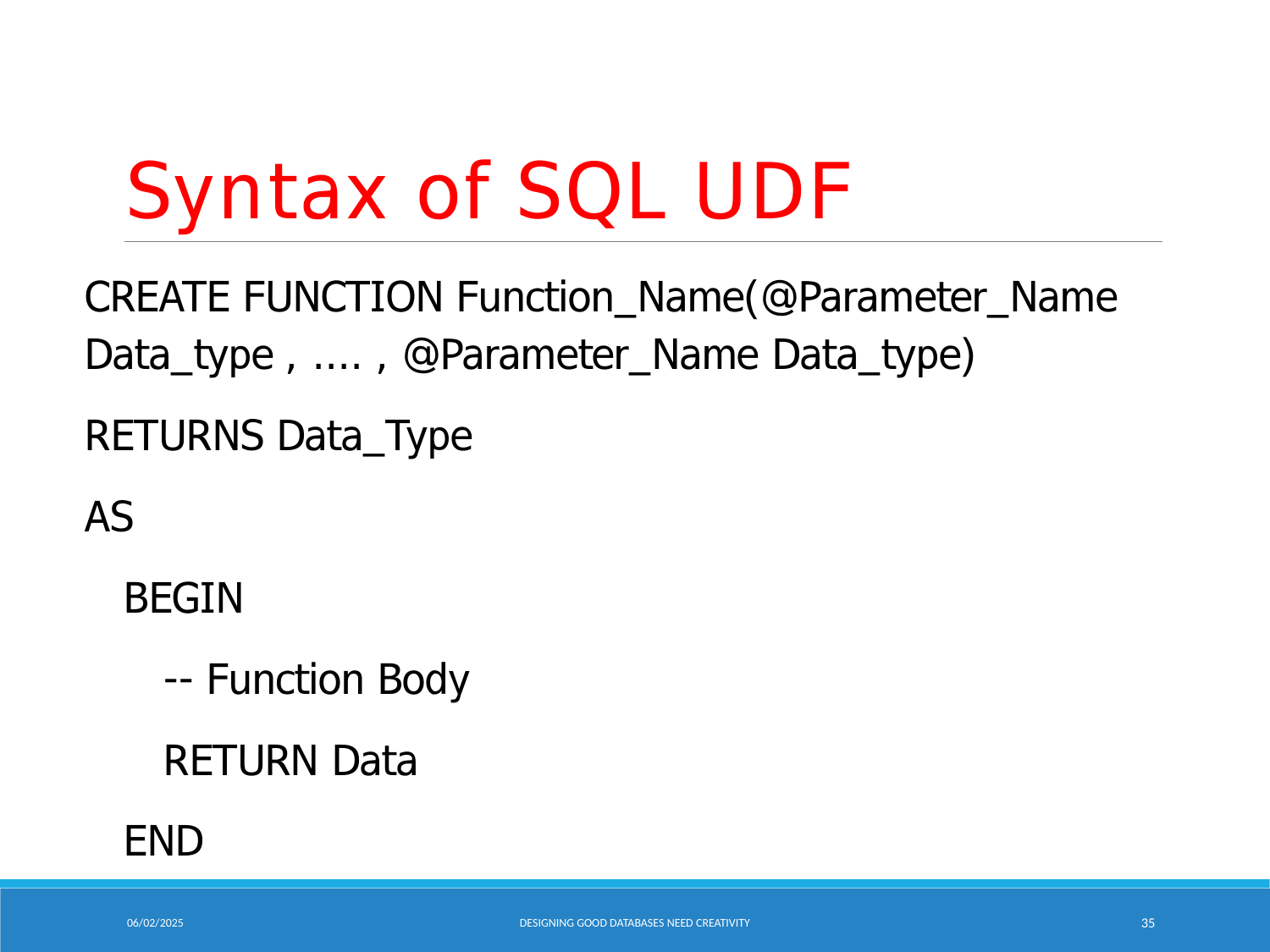

# Syntax of SQL UDF
CREATE FUNCTION Function_Name(@Parameter_Name Data_type , .... , @Parameter_Name Data_type)
RETURNS Data_Type
AS
   BEGIN
      -- Function Body
      RETURN Data
   END

06/02/2025
Designing Good Databases need Creativity
35